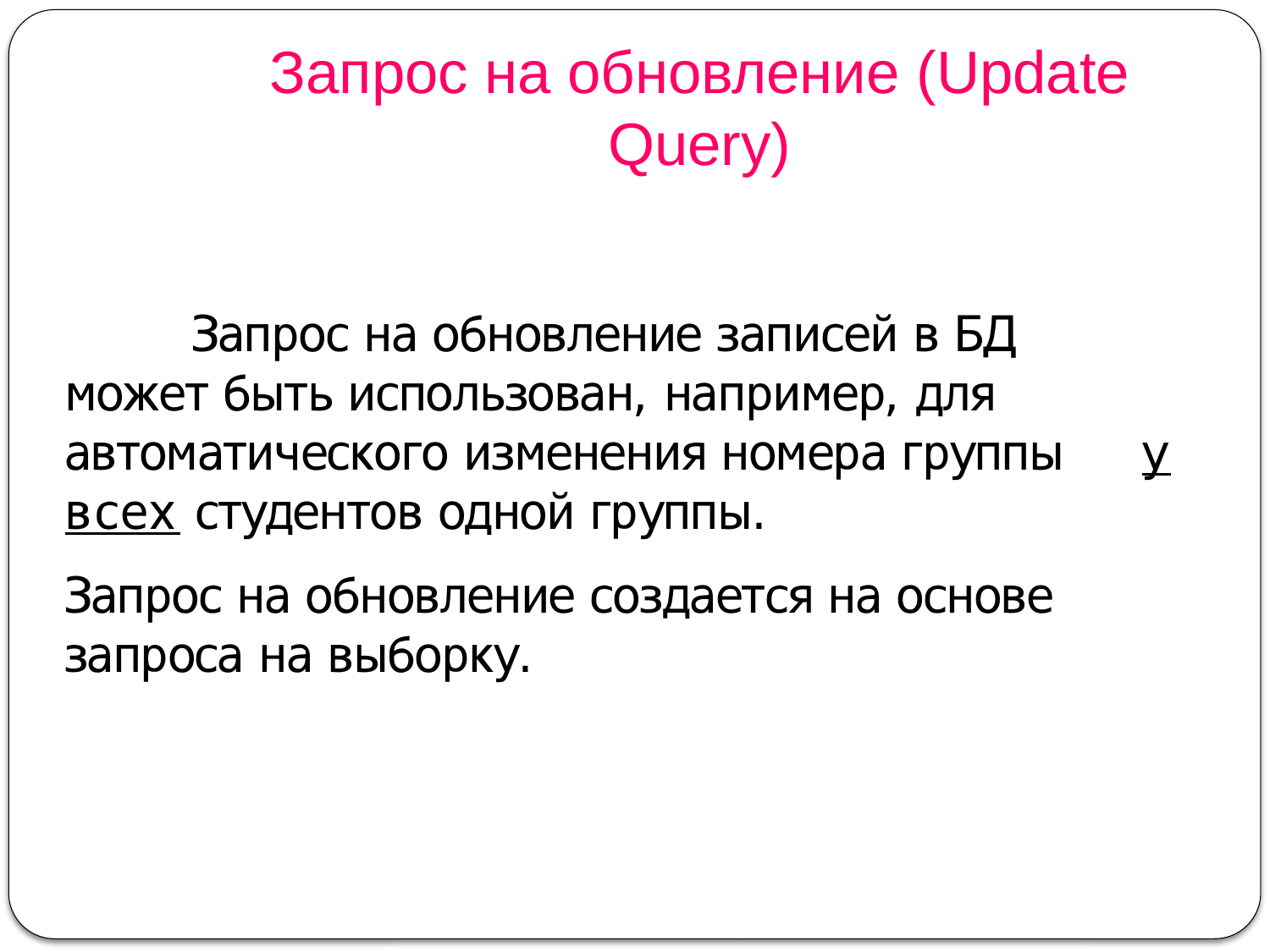

# Запрос на обновление (Update Query)
	Запрос на обновление записей в БД может быть использован, например, для автоматического изменения номера группы     у всех студентов одной группы.
Запрос на обновление создается на основе запроса на выборку.